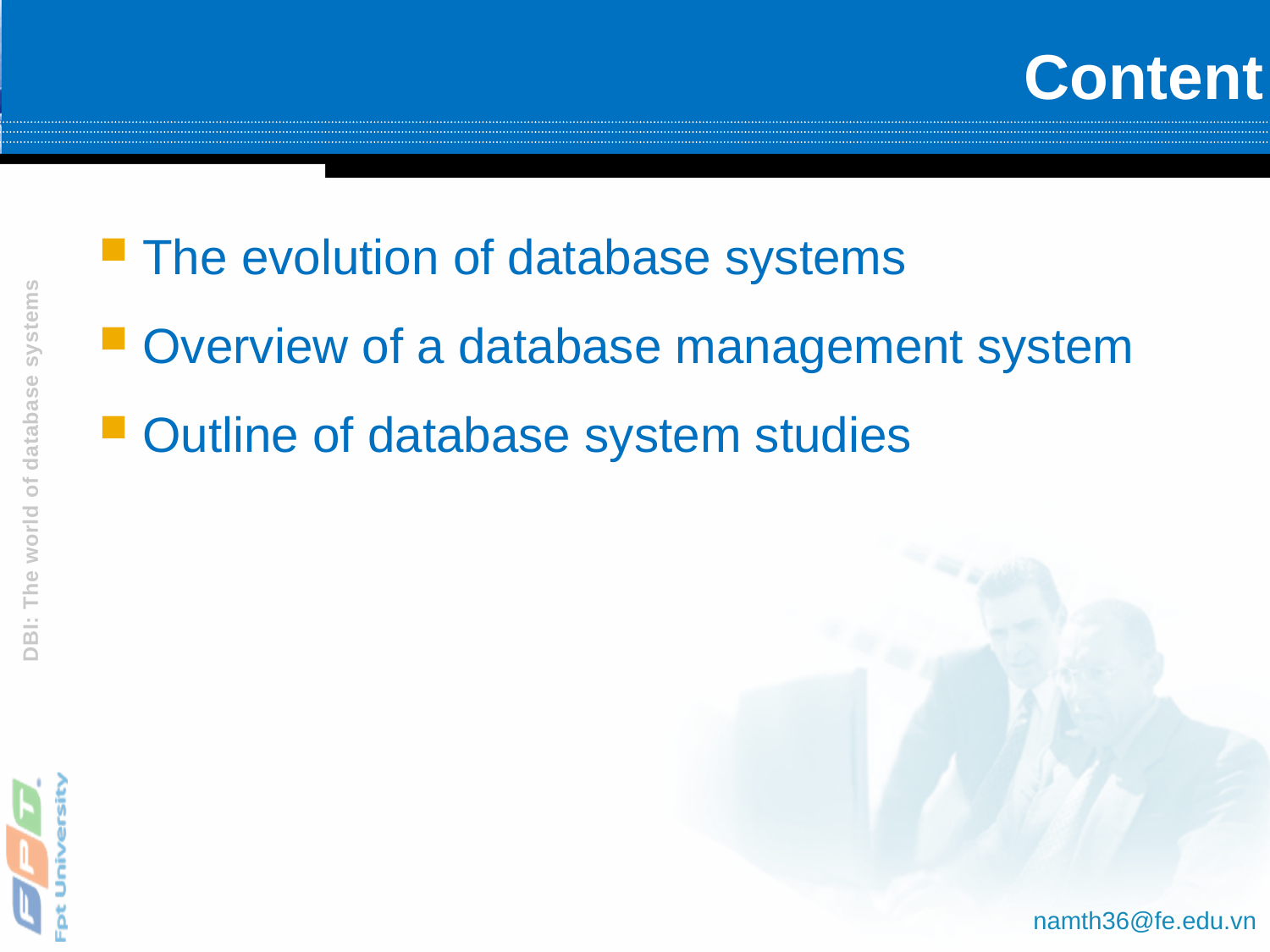

# Content
The evolution of database systems
Overview of a database management system
Outline of database system studies